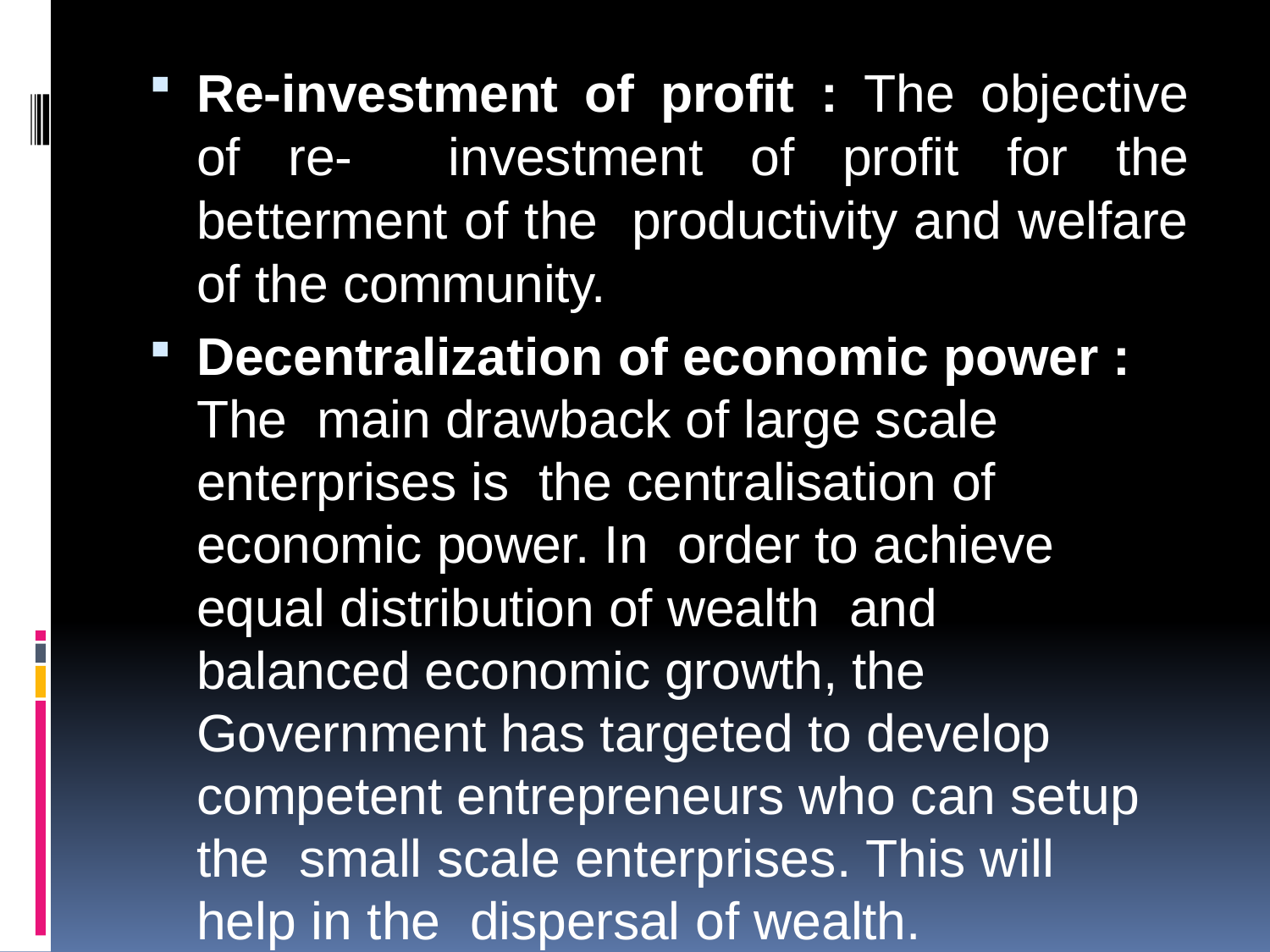

Re-investment of profit : The objective of re-  investment of profit for the betterment of the  productivity and welfare of the community.
Decentralization of economic power : The  main drawback of large scale enterprises is  the centralisation of economic power. In  order to achieve equal distribution of wealth  and balanced economic growth, the  Government has targeted to develop  competent entrepreneurs who can setup the  small scale enterprises. This will help in the  dispersal of wealth.